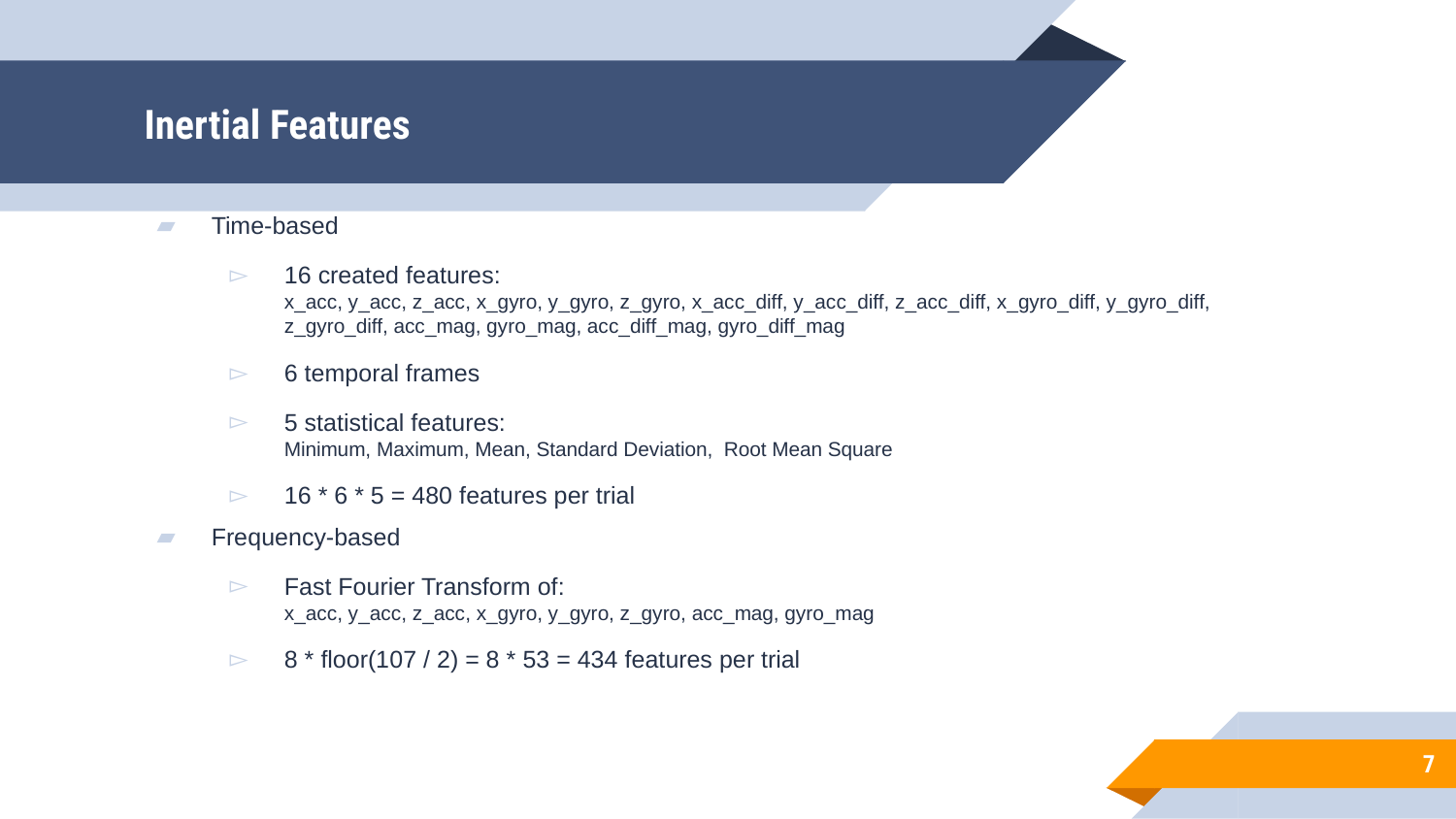

# Inertial Features
Time-based
16 created features:
x_acc, y_acc, z_acc, x_gyro, y_gyro, z_gyro, x_acc_diff, y_acc_diff, z_acc_diff, x_gyro_diff, y_gyro_diff, z_gyro_diff, acc_mag, gyro_mag, acc_diff_mag, gyro_diff_mag
6 temporal frames
5 statistical features:
Minimum, Maximum, Mean, Standard Deviation,  Root Mean Square
16 * 6 * 5 = 480 features per trial
Frequency-based
Fast Fourier Transform of:
x_acc, y_acc, z_acc, x_gyro, y_gyro, z_gyro, acc_mag, gyro_mag
8 * floor(107 / 2) = 8 * 53 = 434 features per trial
7